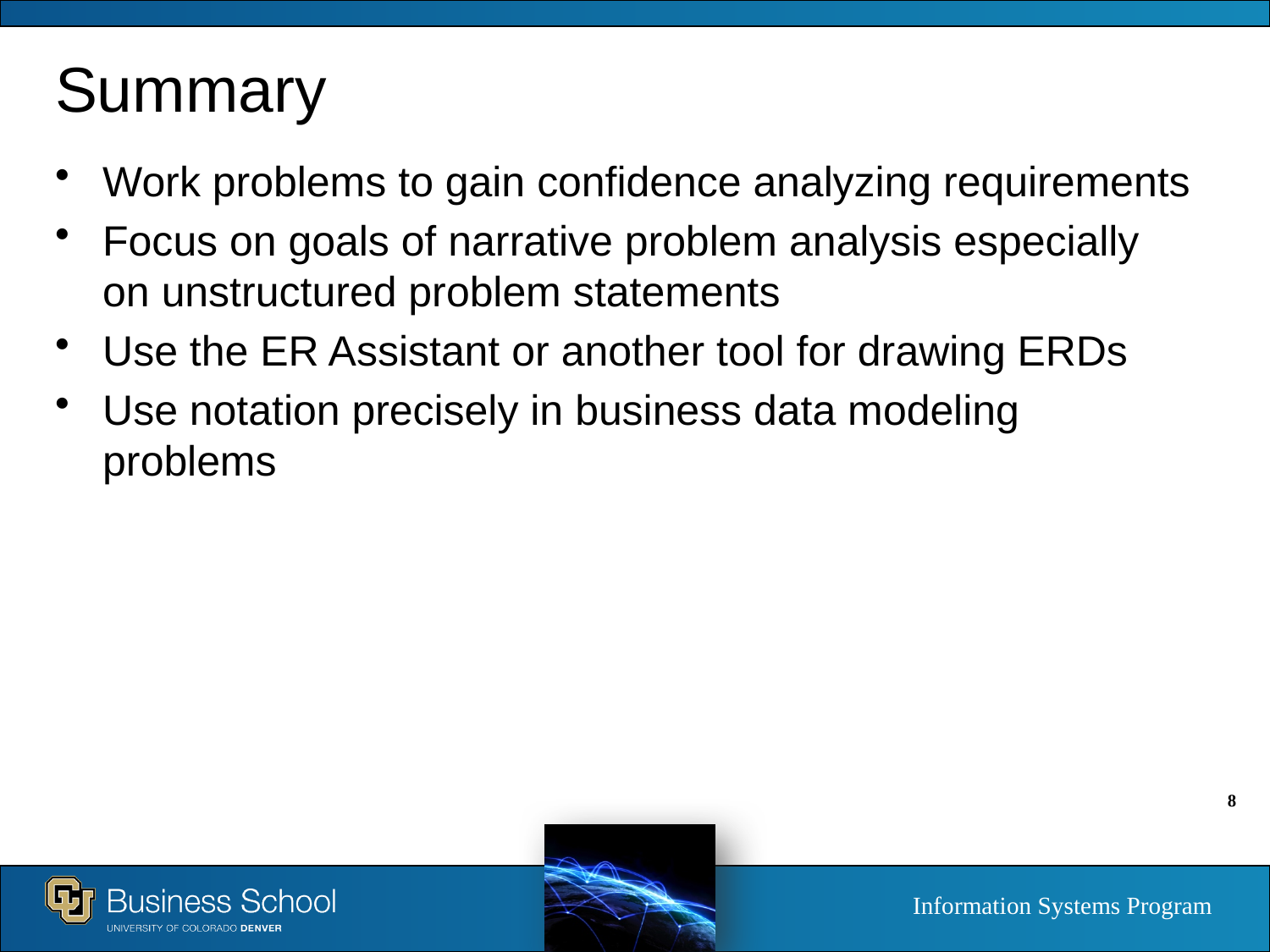

# Summary
Work problems to gain confidence analyzing requirements
Focus on goals of narrative problem analysis especially on unstructured problem statements
Use the ER Assistant or another tool for drawing ERDs
Use notation precisely in business data modeling problems